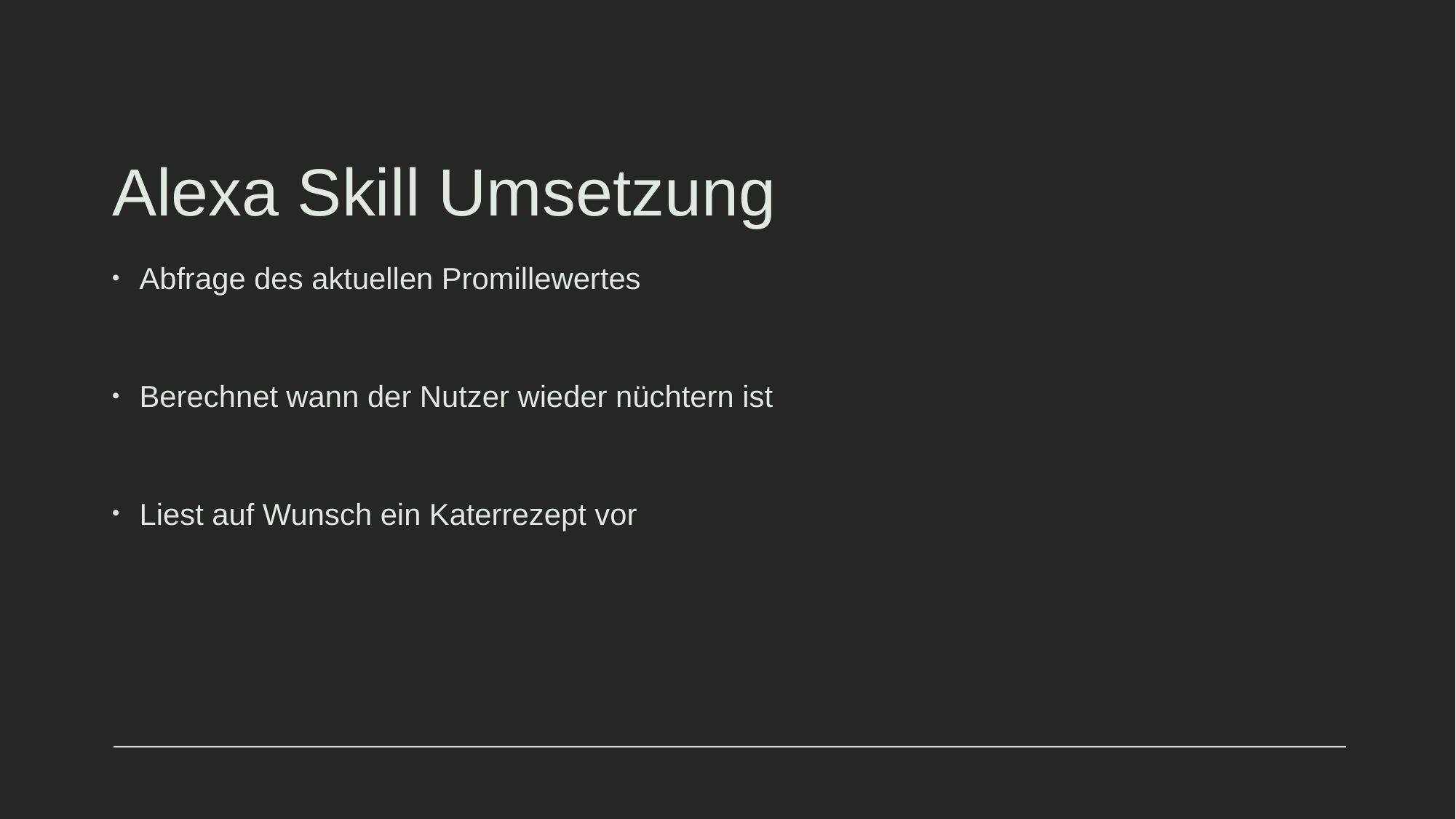

# Alexa Skill Umsetzung
Abfrage des aktuellen Promillewertes

Berechnet wann der Nutzer wieder nüchtern ist

Liest auf Wunsch ein Katerrezept vor